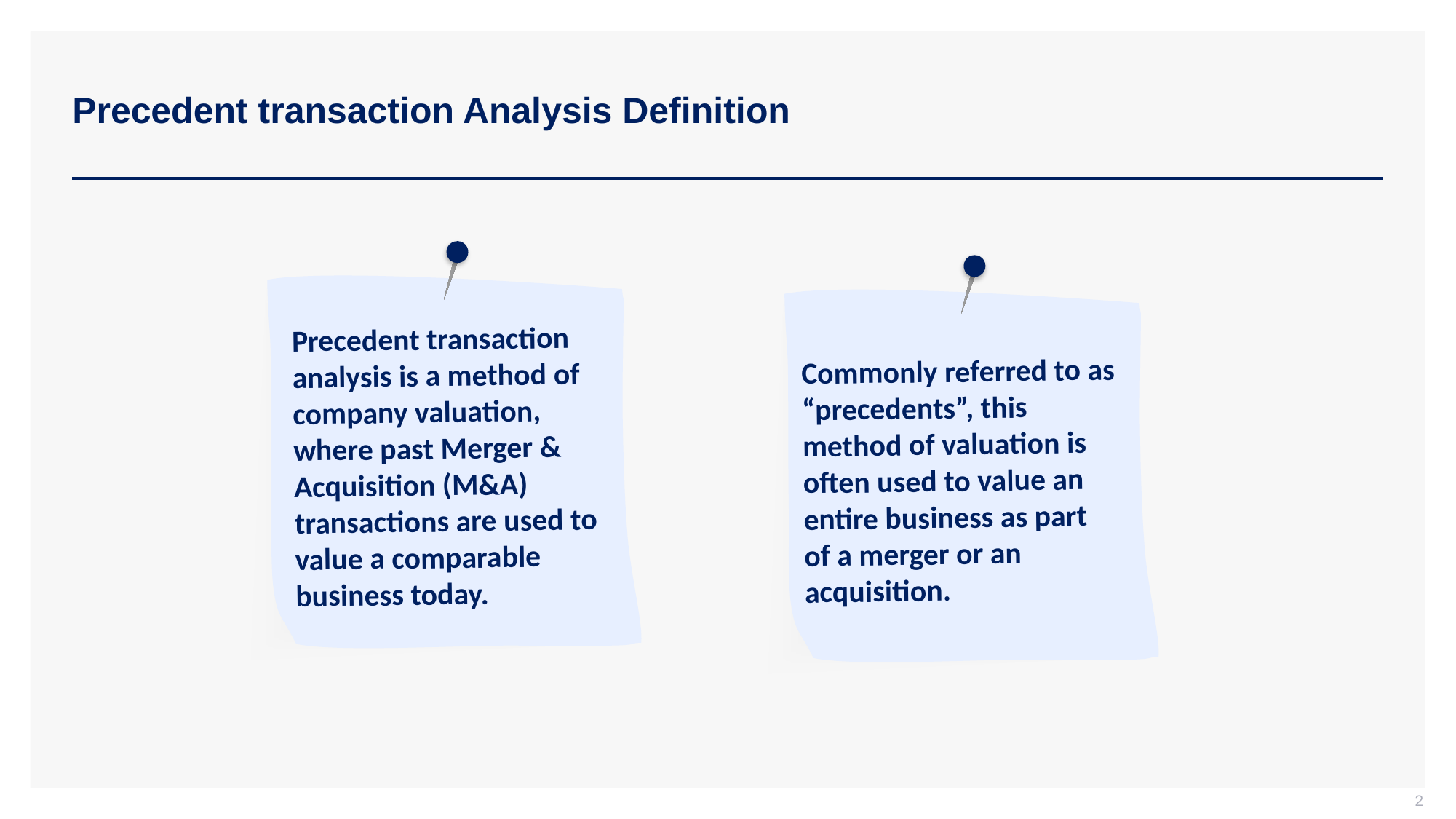

# Precedent transaction Analysis Definition

Precedent transaction analysis is a method of company valuation, where past Merger & Acquisition (M&A) transactions are used to value a comparable business today.

Commonly referred to as “precedents”, this method of valuation is often used to value an entire business as part of a merger or an acquisition.
2